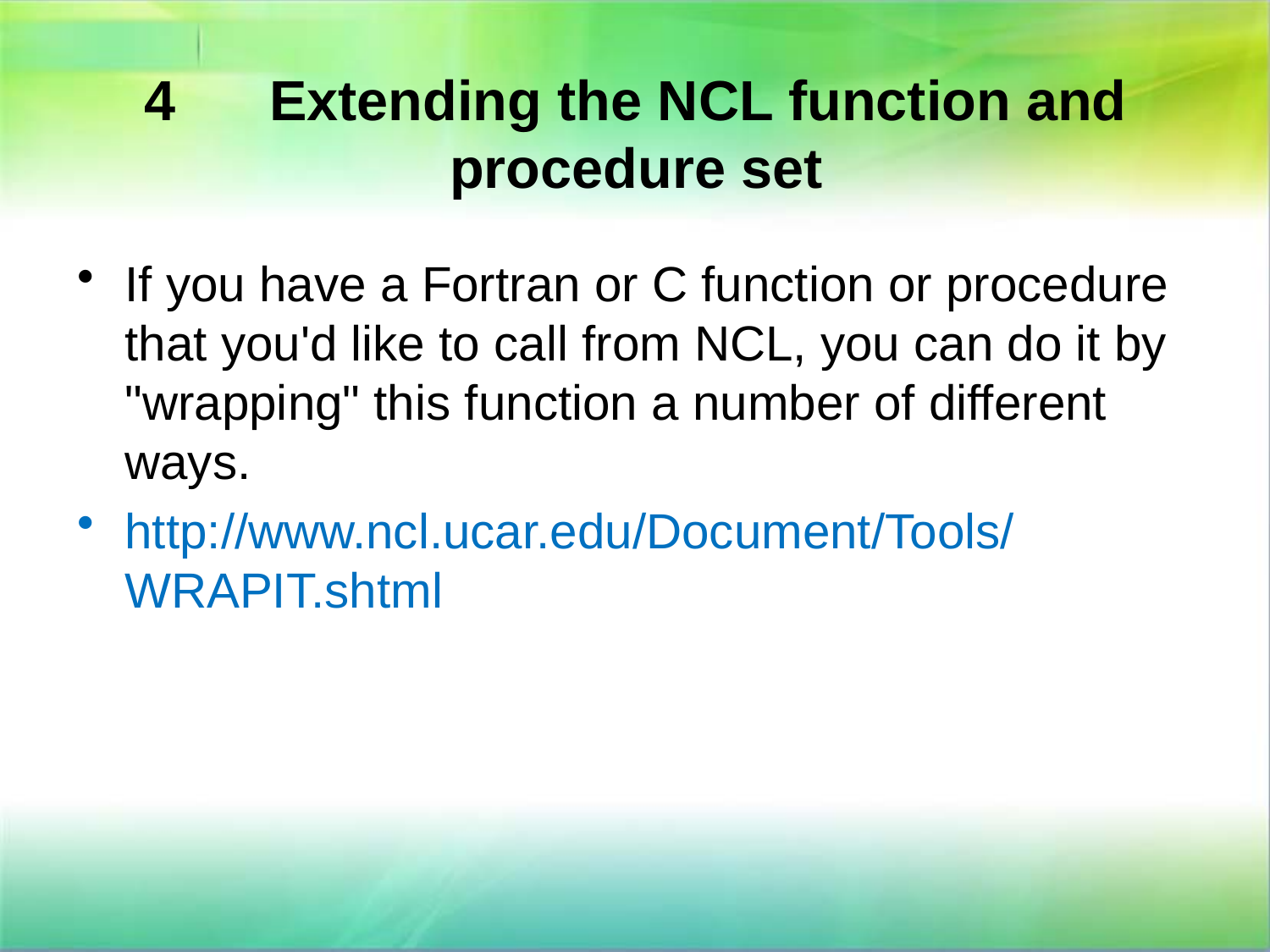

# 4      Extending the NCL function and procedure set
If you have a Fortran or C function or procedure that you'd like to call from NCL, you can do it by "wrapping" this function a number of different ways.
http://www.ncl.ucar.edu/Document/Tools/WRAPIT.shtml